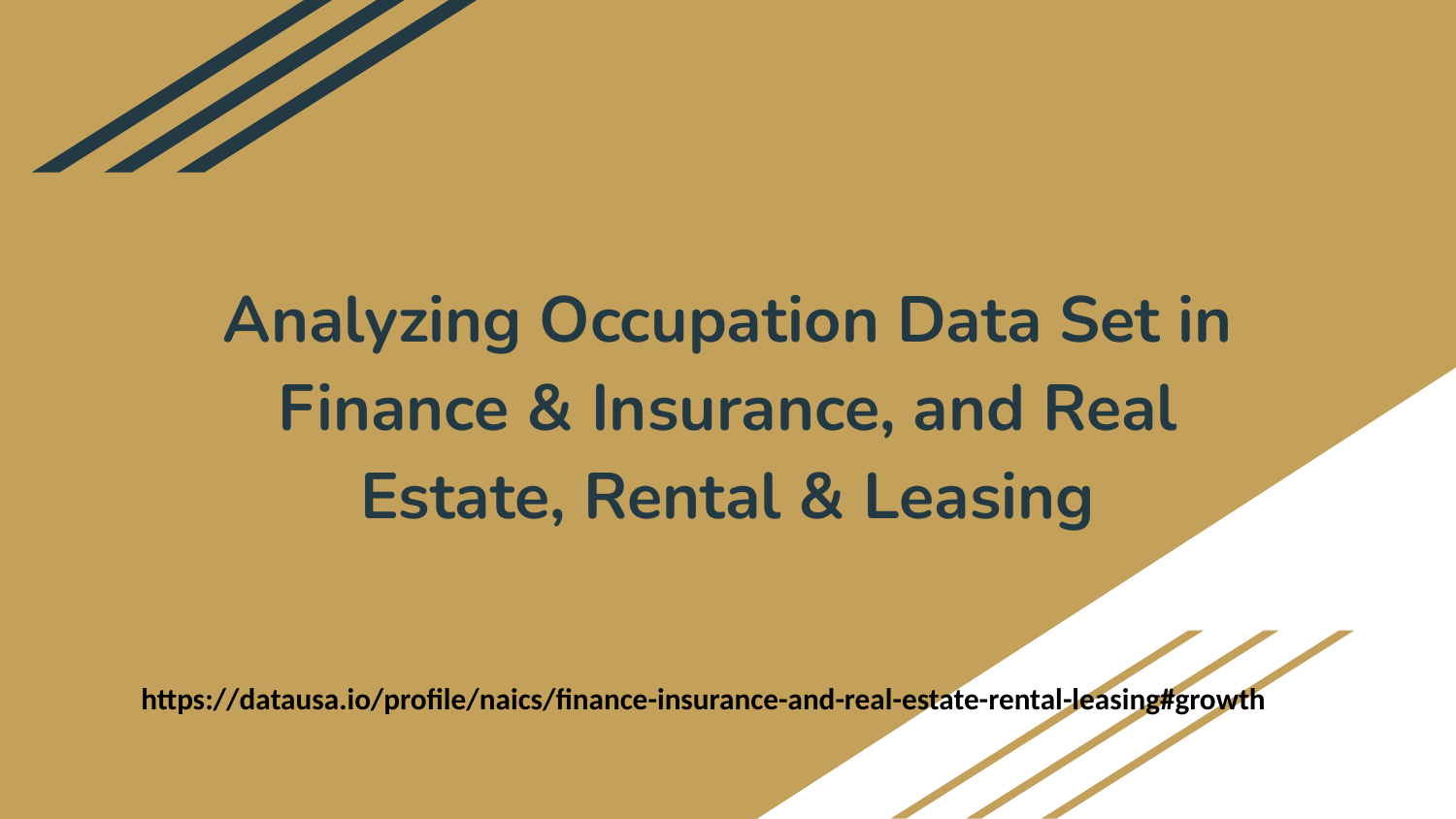

# Analyzing Occupation Data Set in Finance & Insurance, and Real Estate, Rental & Leasing
https://datausa.io/profile/naics/finance-insurance-and-real-estate-rental-leasing#growth